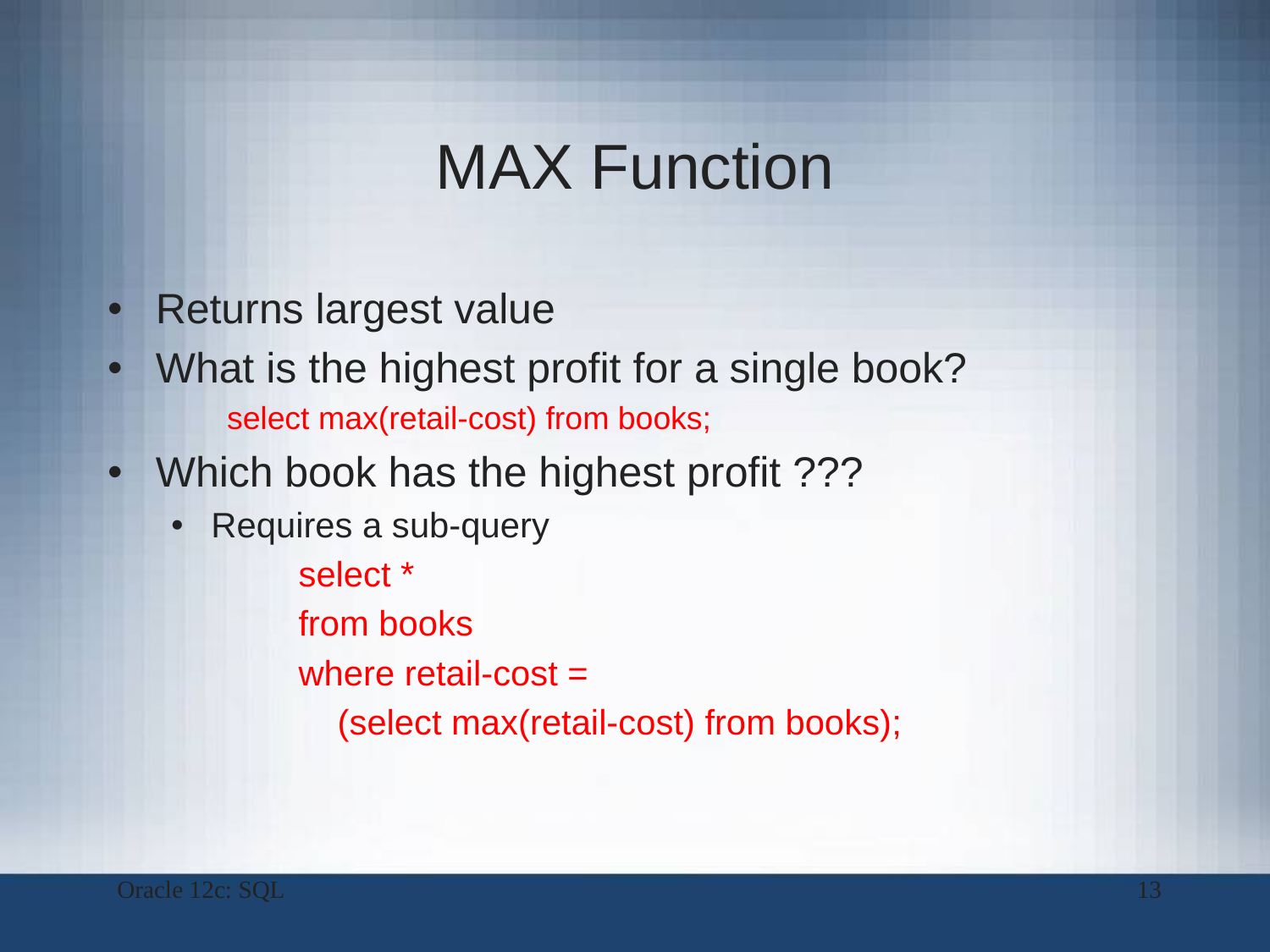

# MAX Function
Returns largest value
What is the highest profit for a single book?
select max(retail-cost) from books;
Which book has the highest profit ???
Requires a sub-query
select *
from books
where retail-cost =
    (select max(retail-cost) from books);
Oracle 12c: SQL
13